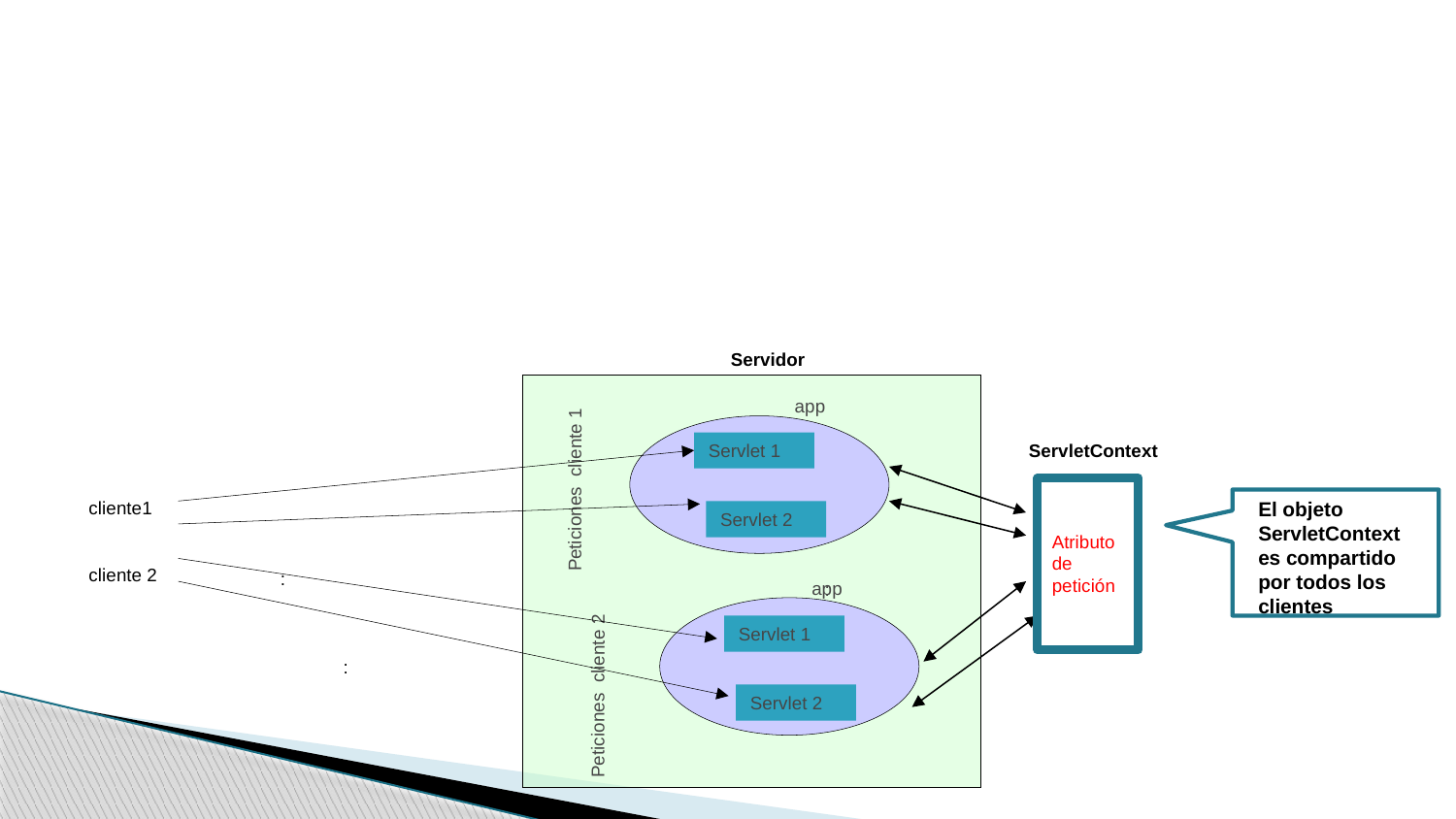

Servidor

app

Servlet 1
ServletContext
Peticiones  cliente 1

cliente1

El objeto ServletContext es compartido por todos los clientes
Servlet 2

Atributo de petición
cliente 2
:
app
:

Servlet 1

:
Peticiones  cliente 2
Servlet 2